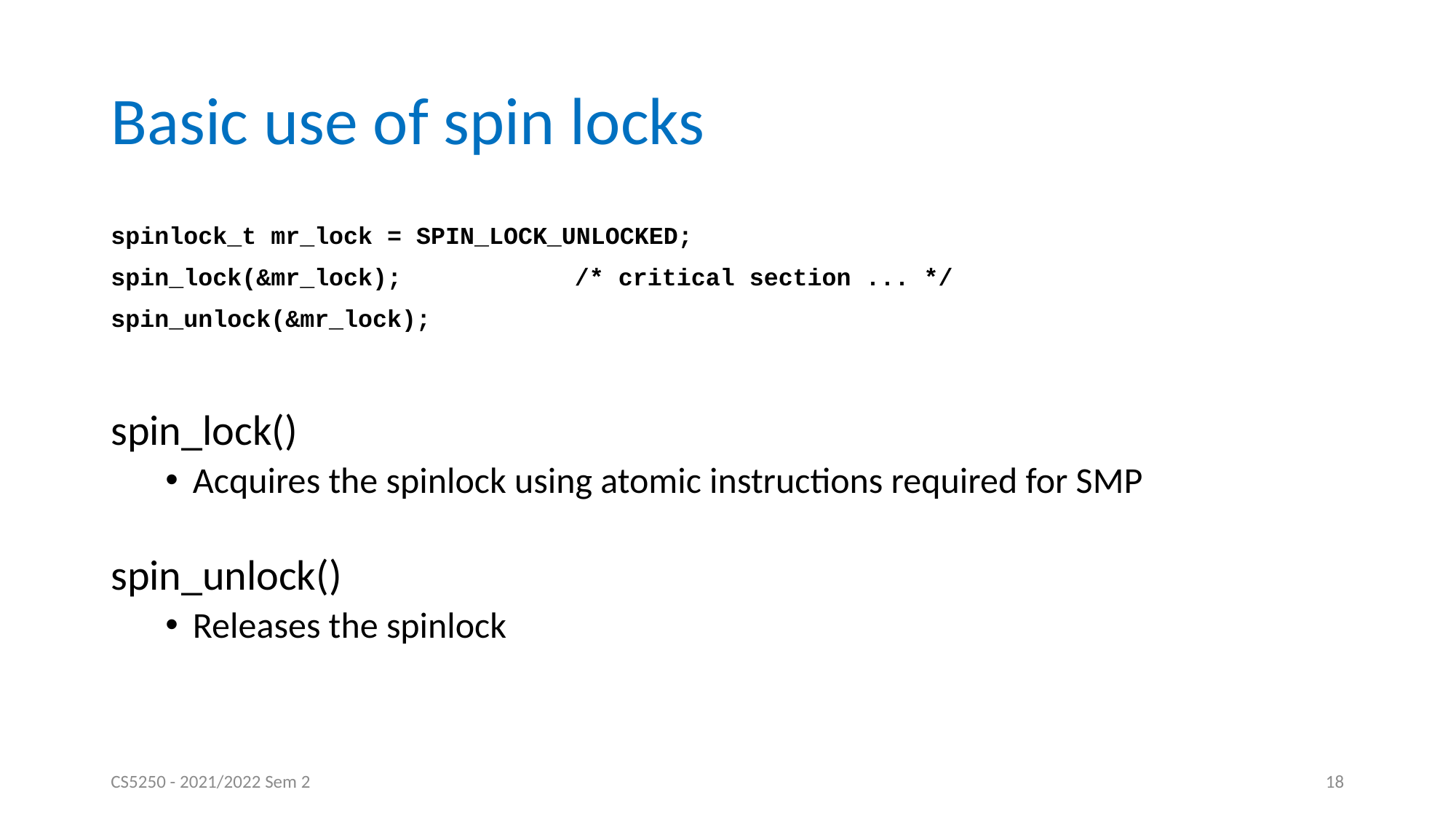

# Basic use of spin locks
spinlock_t mr_lock = SPIN_LOCK_UNLOCKED;
spin_lock(&mr_lock);		/* critical section ... */
spin_unlock(&mr_lock);

spin_lock()
Acquires the spinlock using atomic instructions required for SMP

spin_unlock()
Releases the spinlock
CS5250 - 2021/2022 Sem 2
18